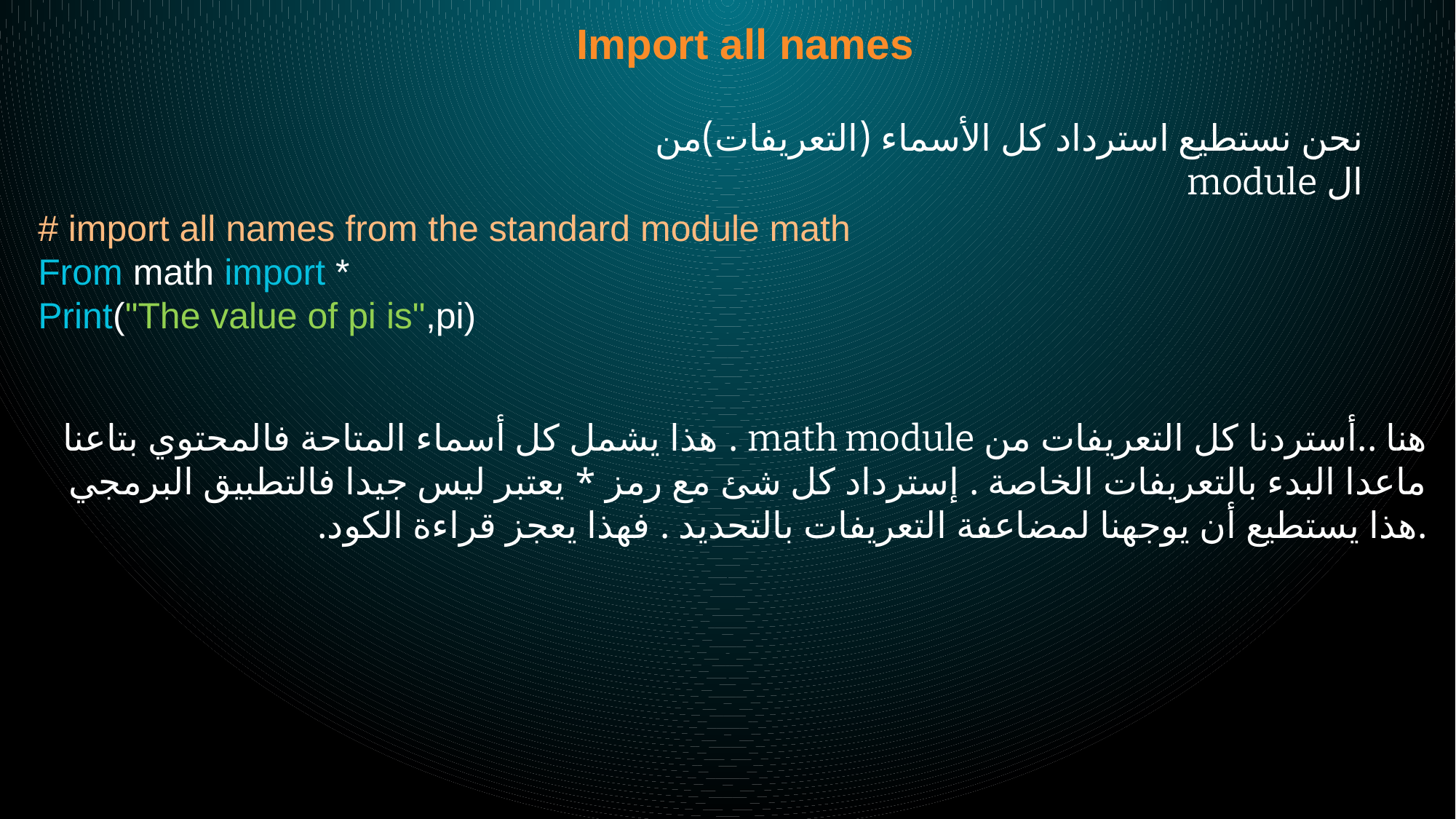

Import all names
نحن نستطيع استرداد كل الأسماء (التعريفات)من ال module
# import all names from the standard module math
From math import *
Print("The value of pi is",pi)
هنا ..أستردنا كل التعريفات من math module . هذا يشمل كل أسماء المتاحة فالمحتوي بتاعنا ماعدا البدء بالتعريفات الخاصة . إسترداد كل شئ مع رمز * يعتبر ليس جيدا فالتطبيق البرمجي .هذا يستطيع أن يوجهنا لمضاعفة التعريفات بالتحديد . فهذا يعجز قراءة الكود.